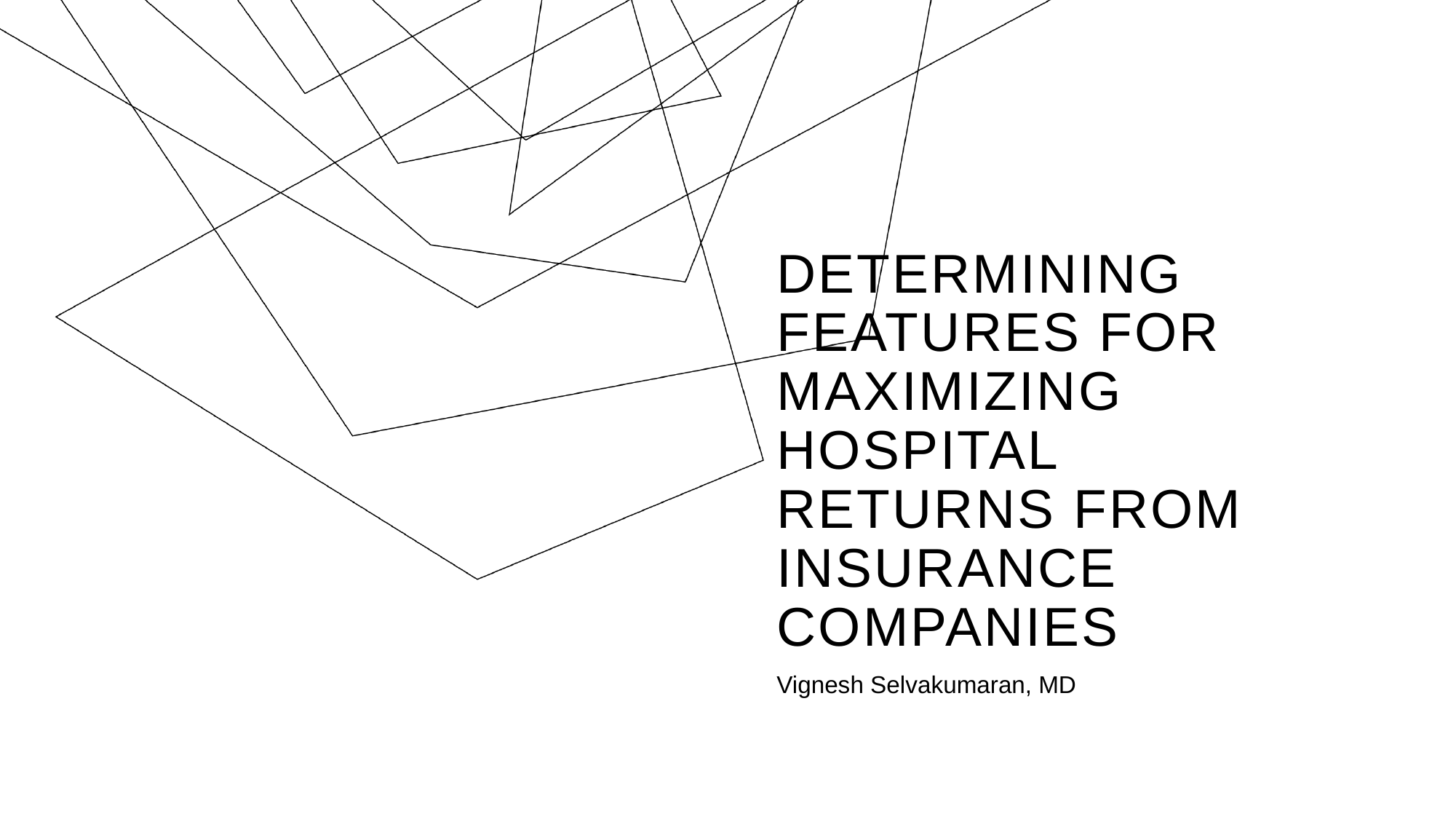

# Determining Features for maximizing Hospital Returns from insurance Companies
Vignesh Selvakumaran, MD